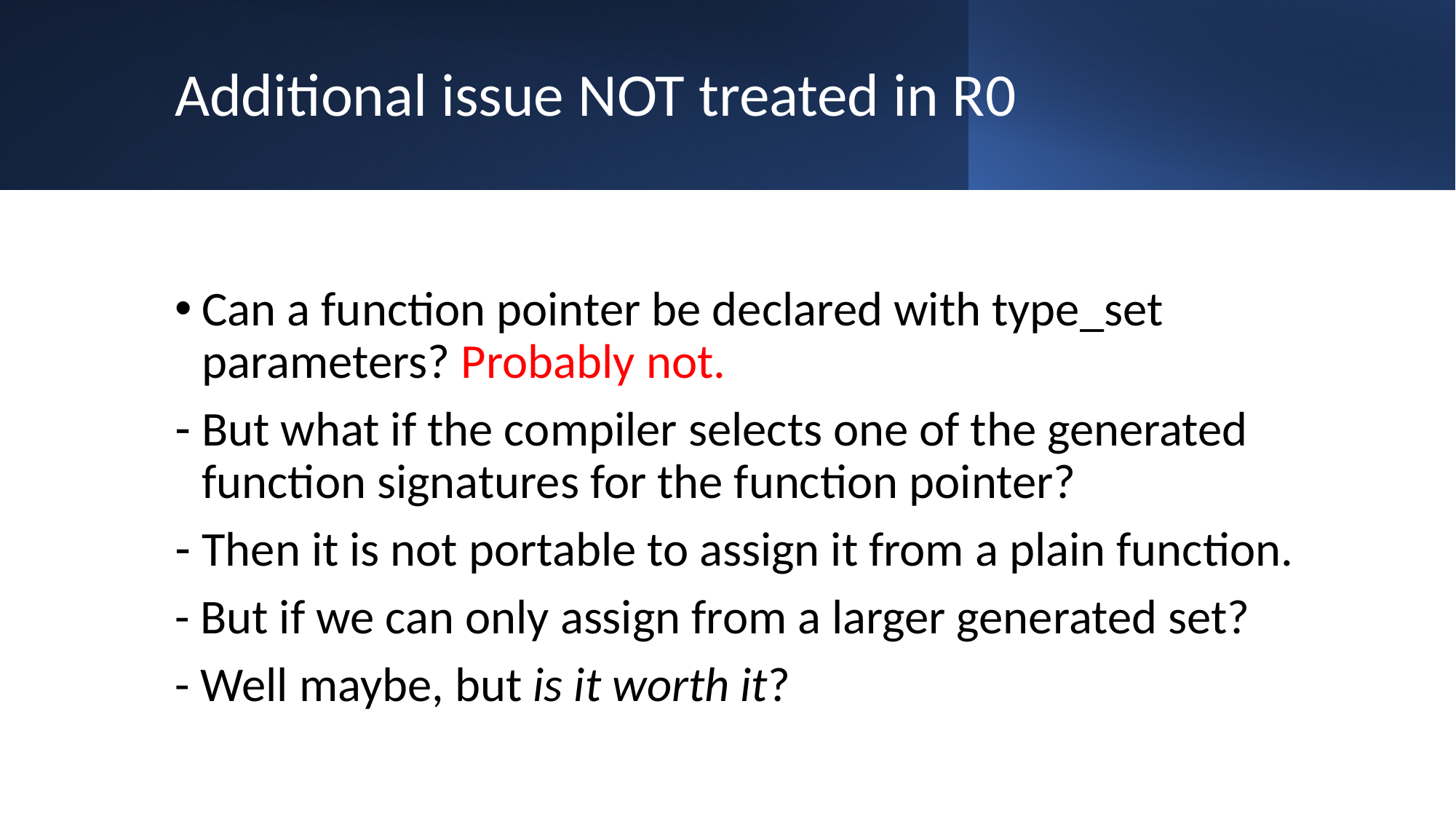

# Additional issue NOT treated in R0
Can a function pointer be declared with type_set parameters? Probably not.
But what if the compiler selects one of the generated
function signatures for the function pointer?
Then it is not portable to assign it from a plain function.
- But if we can only assign from a larger generated set?
- Well maybe, but is it worth it?